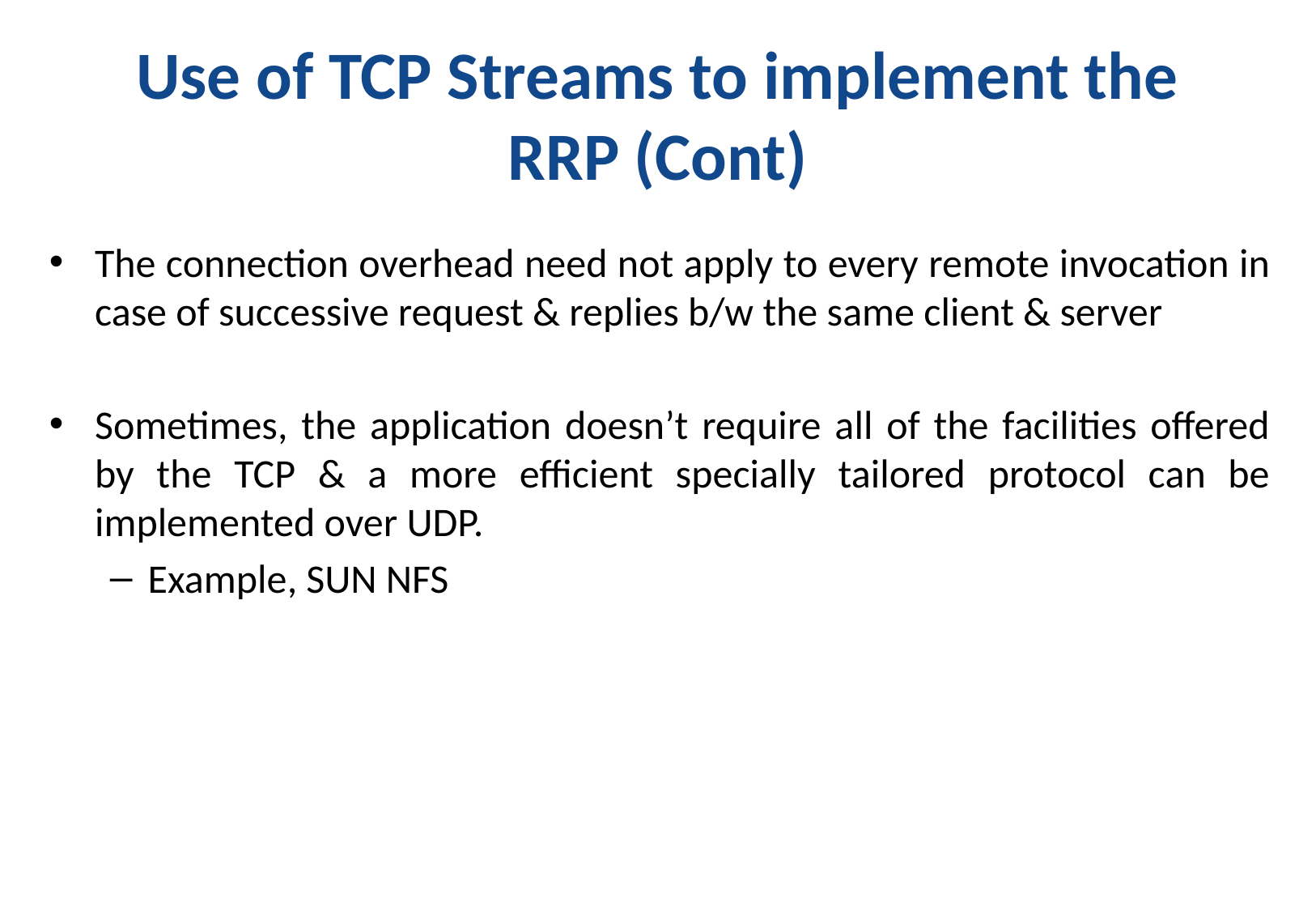

# Use of TCP Streams to implement the RRP (Cont)
The connection overhead need not apply to every remote invocation in case of successive request & replies b/w the same client & server

Sometimes, the application doesn’t require all of the facilities offered by the TCP & a more efficient specially tailored protocol can be implemented over UDP.
Example, SUN NFS